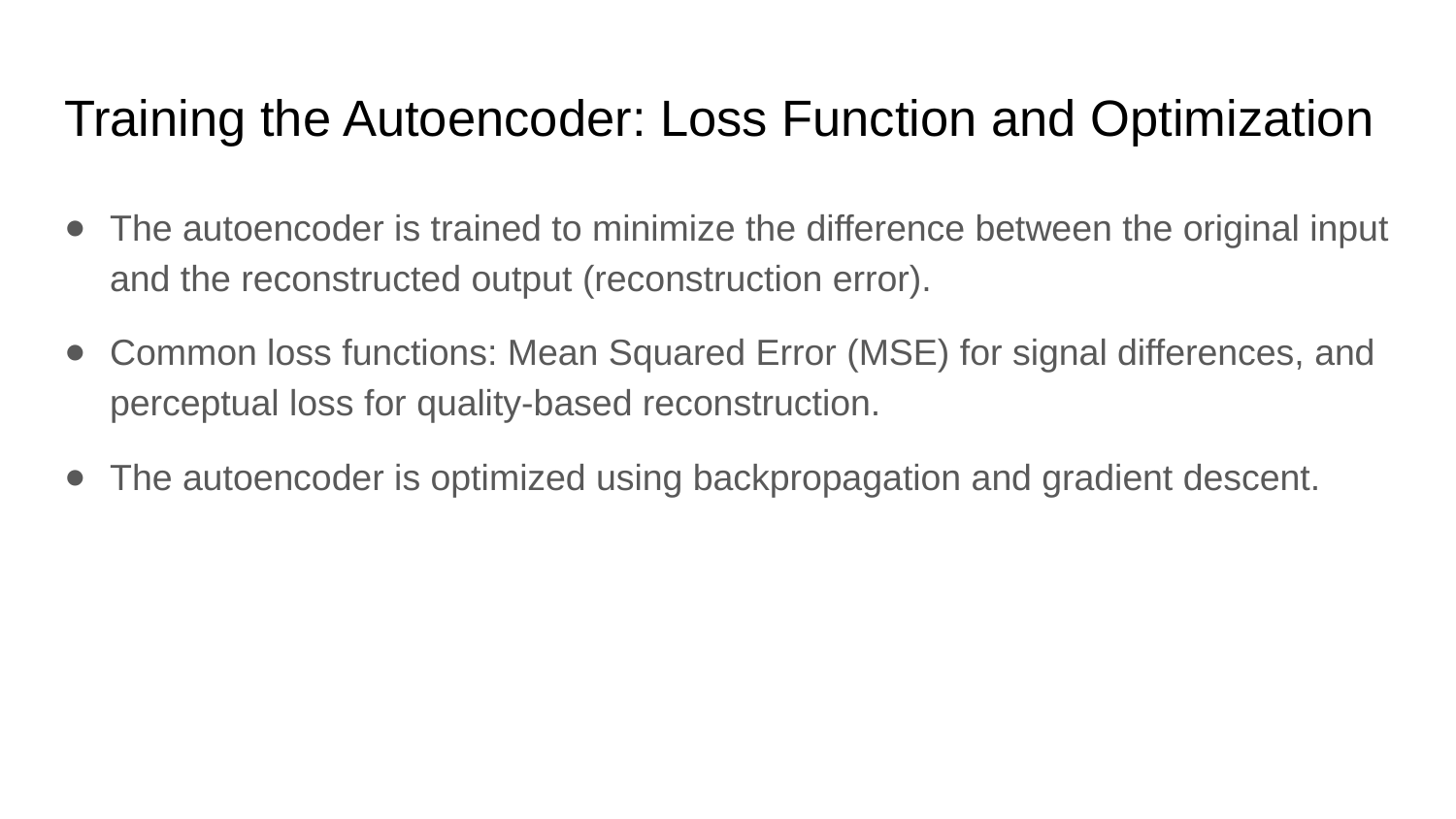

# Training the Autoencoder: Loss Function and Optimization
The autoencoder is trained to minimize the difference between the original input and the reconstructed output (reconstruction error).
Common loss functions: Mean Squared Error (MSE) for signal differences, and perceptual loss for quality-based reconstruction.
The autoencoder is optimized using backpropagation and gradient descent.